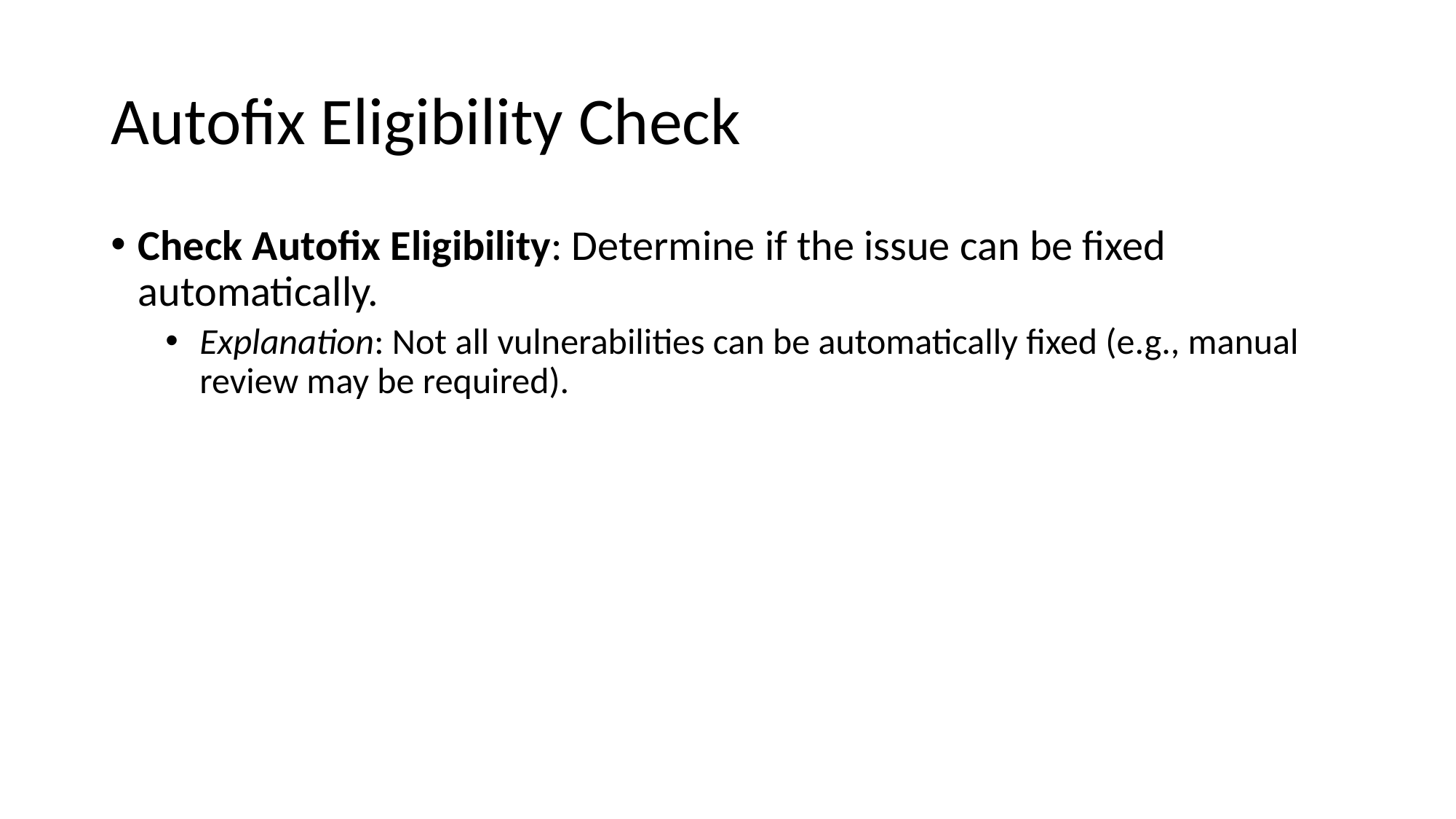

# Autofix Eligibility Check
Check Autofix Eligibility: Determine if the issue can be fixed automatically.
Explanation: Not all vulnerabilities can be automatically fixed (e.g., manual review may be required).